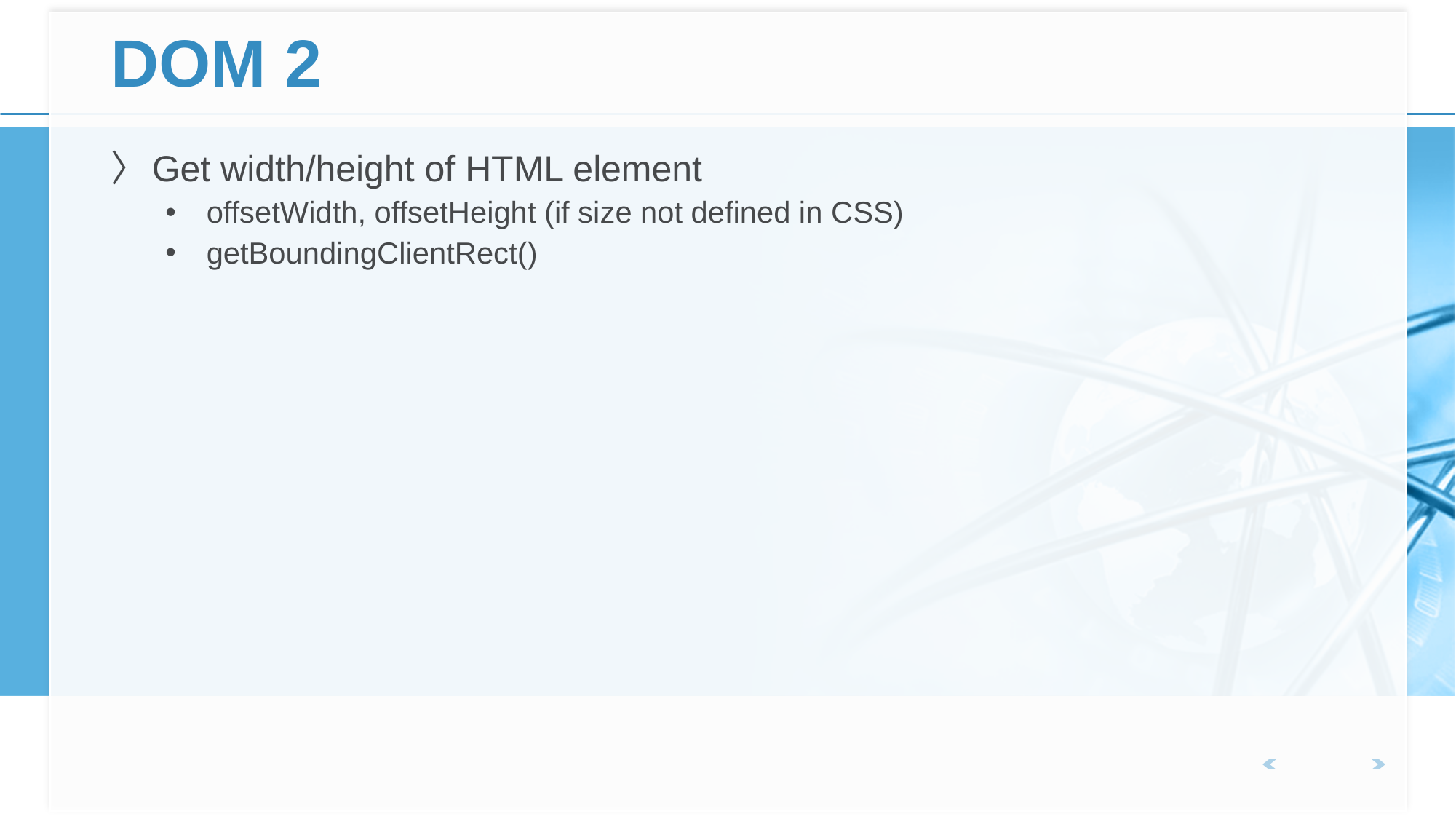

# DOM 2
Get width/height of HTML element
offsetWidth, offsetHeight (if size not defined in CSS)
getBoundingClientRect()